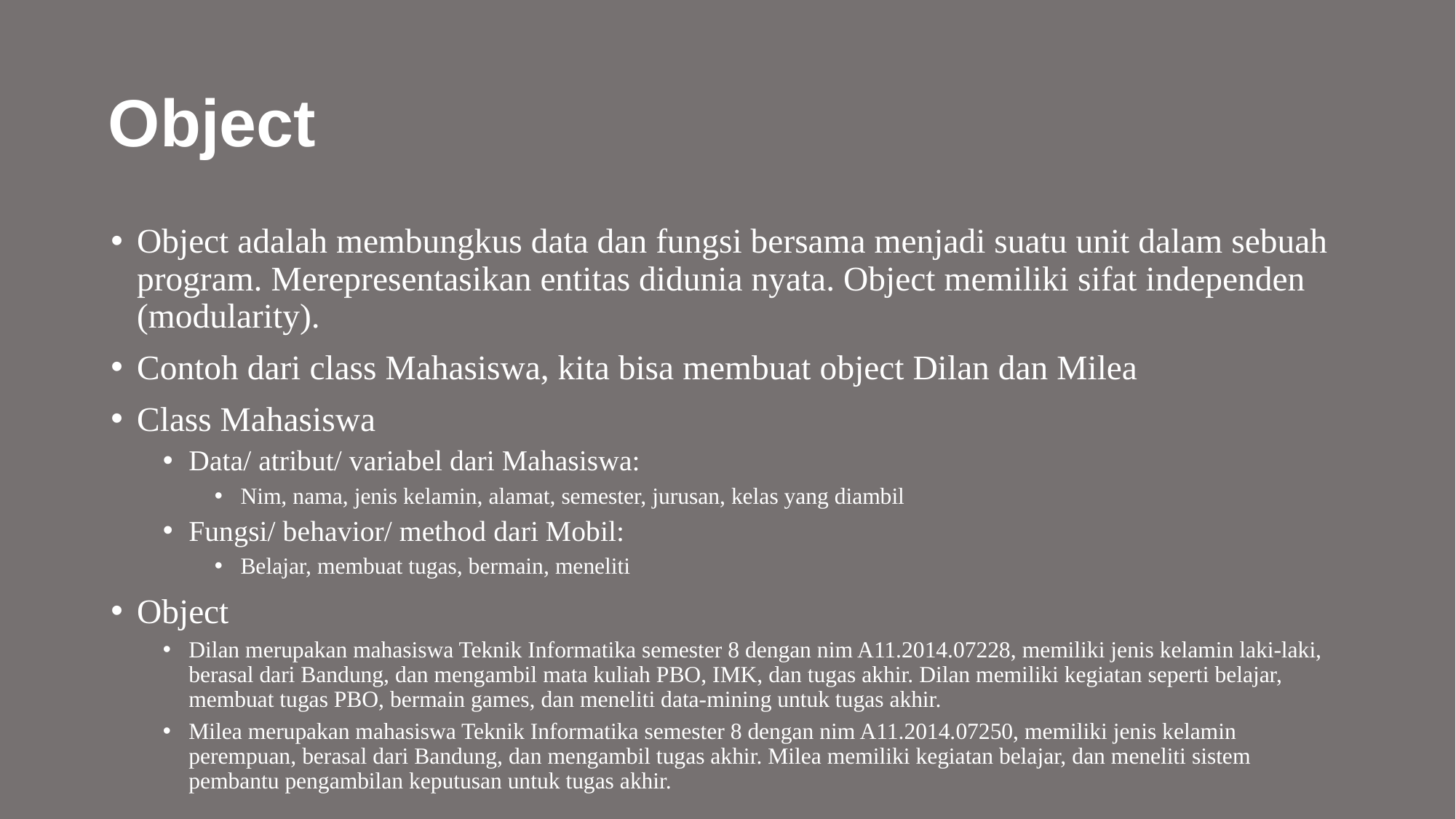

# Object
Object adalah membungkus data dan fungsi bersama menjadi suatu unit dalam sebuah program. Merepresentasikan entitas didunia nyata. Object memiliki sifat independen (modularity).
Contoh dari class Mahasiswa, kita bisa membuat object Dilan dan Milea
Class Mahasiswa
Data/ atribut/ variabel dari Mahasiswa:
Nim, nama, jenis kelamin, alamat, semester, jurusan, kelas yang diambil
Fungsi/ behavior/ method dari Mobil:
Belajar, membuat tugas, bermain, meneliti
Object
Dilan merupakan mahasiswa Teknik Informatika semester 8 dengan nim A11.2014.07228, memiliki jenis kelamin laki-laki, berasal dari Bandung, dan mengambil mata kuliah PBO, IMK, dan tugas akhir. Dilan memiliki kegiatan seperti belajar, membuat tugas PBO, bermain games, dan meneliti data-mining untuk tugas akhir.
Milea merupakan mahasiswa Teknik Informatika semester 8 dengan nim A11.2014.07250, memiliki jenis kelamin perempuan, berasal dari Bandung, dan mengambil tugas akhir. Milea memiliki kegiatan belajar, dan meneliti sistem pembantu pengambilan keputusan untuk tugas akhir.